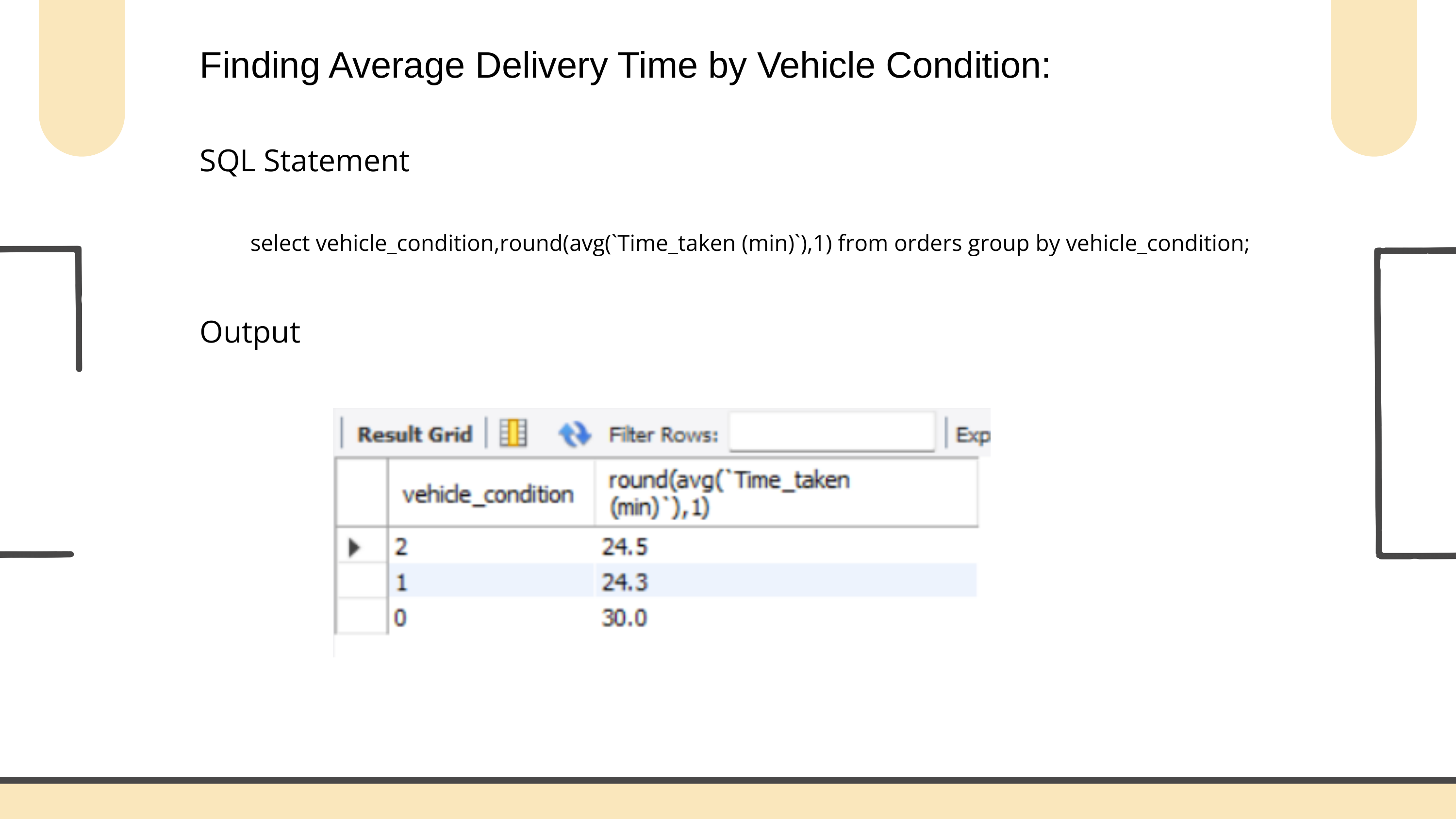

Finding Average Delivery Time by Vehicle Condition:
SQL Statement
select vehicle_condition,round(avg(`Time_taken (min)`),1) from orders group by vehicle_condition;

Output